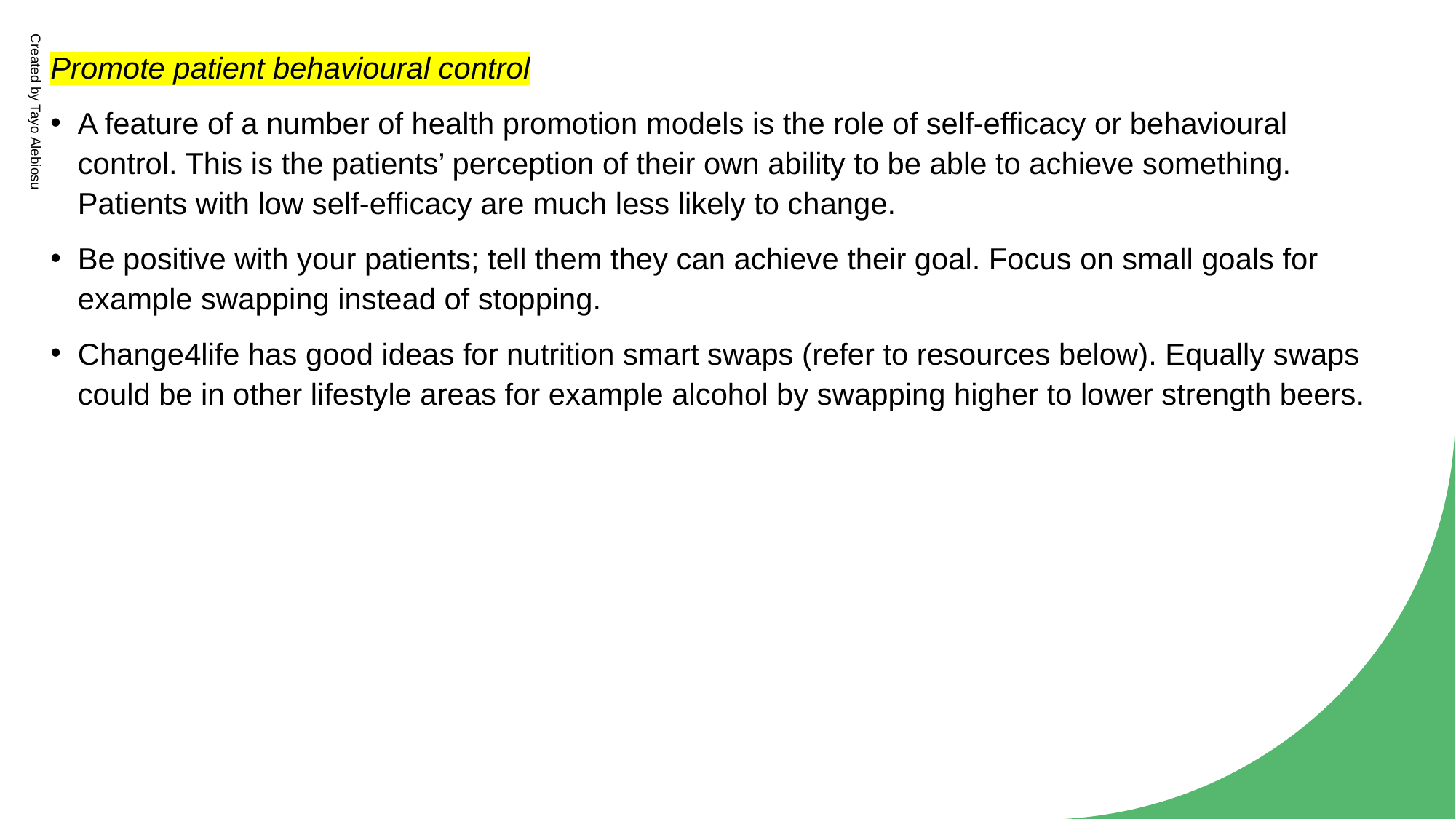

Promote patient behavioural control
A feature of a number of health promotion models is the role of self-efficacy or behavioural control. This is the patients’ perception of their own ability to be able to achieve something. Patients with low self-efficacy are much less likely to change.
Be positive with your patients; tell them they can achieve their goal. Focus on small goals for example swapping instead of stopping.
Change4life has good ideas for nutrition smart swaps (refer to resources below). Equally swaps could be in other lifestyle areas for example alcohol by swapping higher to lower strength beers.

Created by Tayo Alebiosu